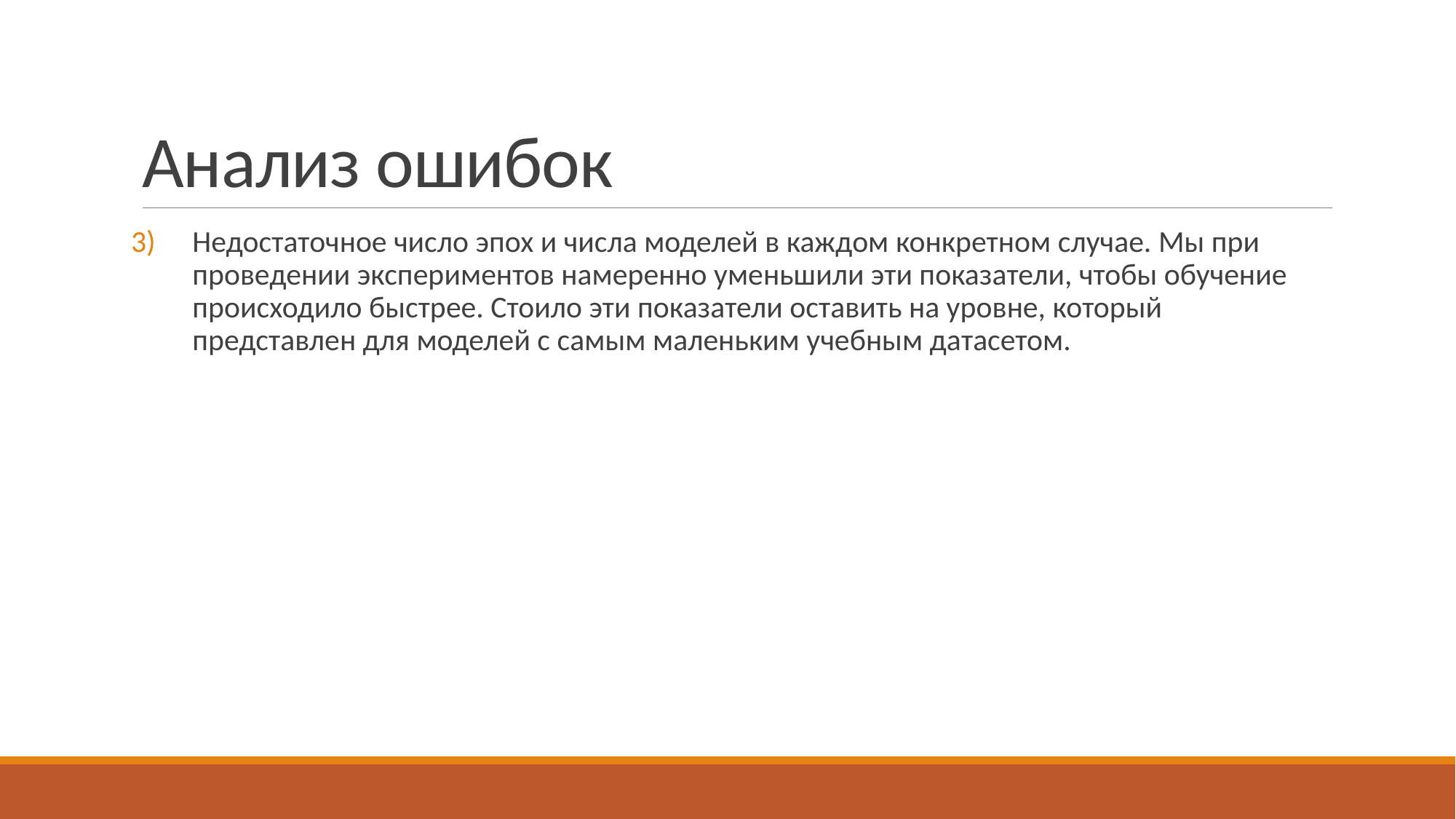

# Анализ ошибок
Недостаточное число эпох и числа моделей в каждом конкретном случае. Мы при проведении экспериментов намеренно уменьшили эти показатели, чтобы обучение происходило быстрее. Стоило эти показатели оставить на уровне, который представлен для моделей с самым маленьким учебным датасетом.